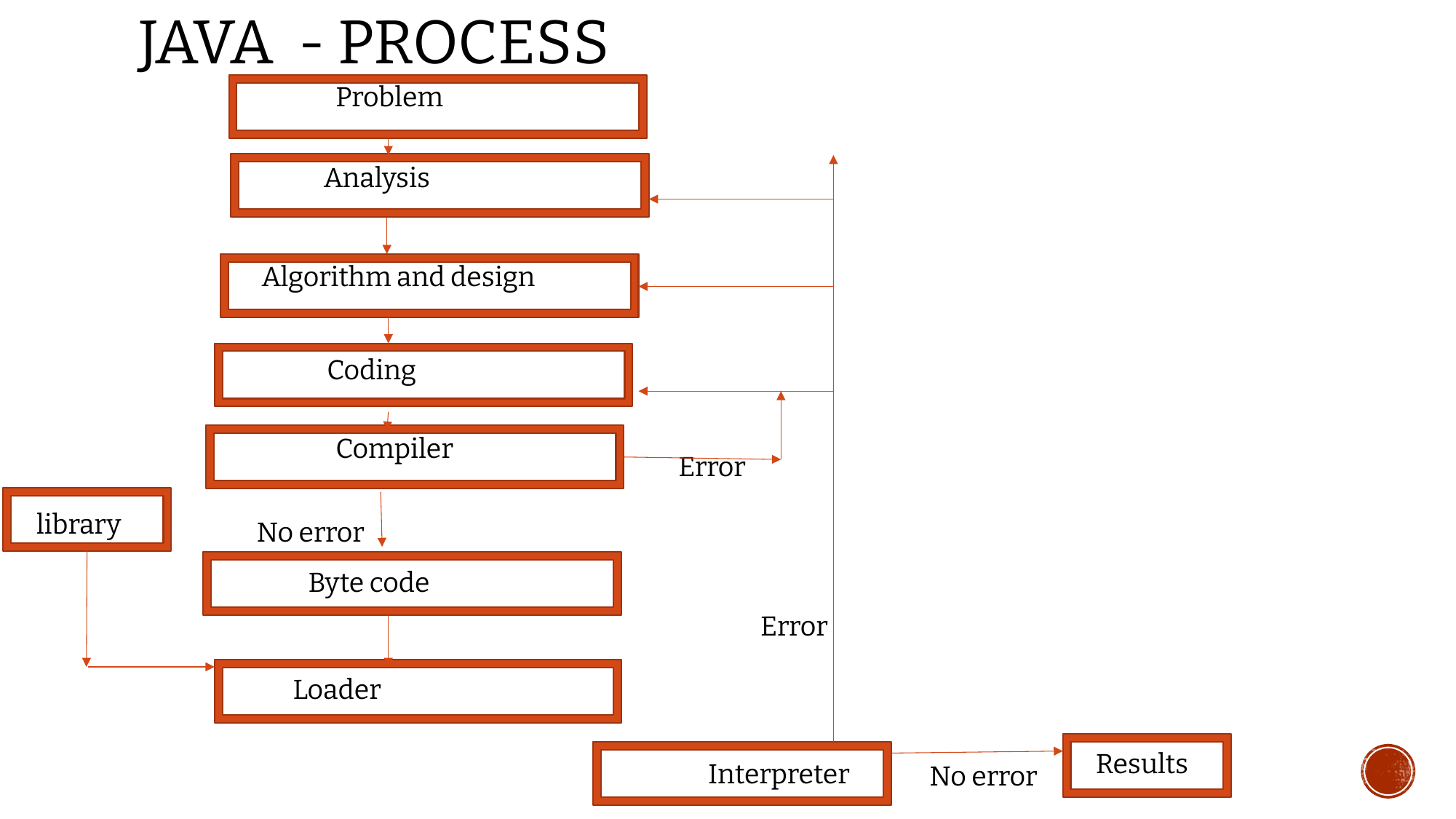

# Java  - Process
Problem

Analysis
Algorithm and design

Coding

Compiler
Error

library
         No error

Byte code
Error

Loader

Results

Interpreter
No error